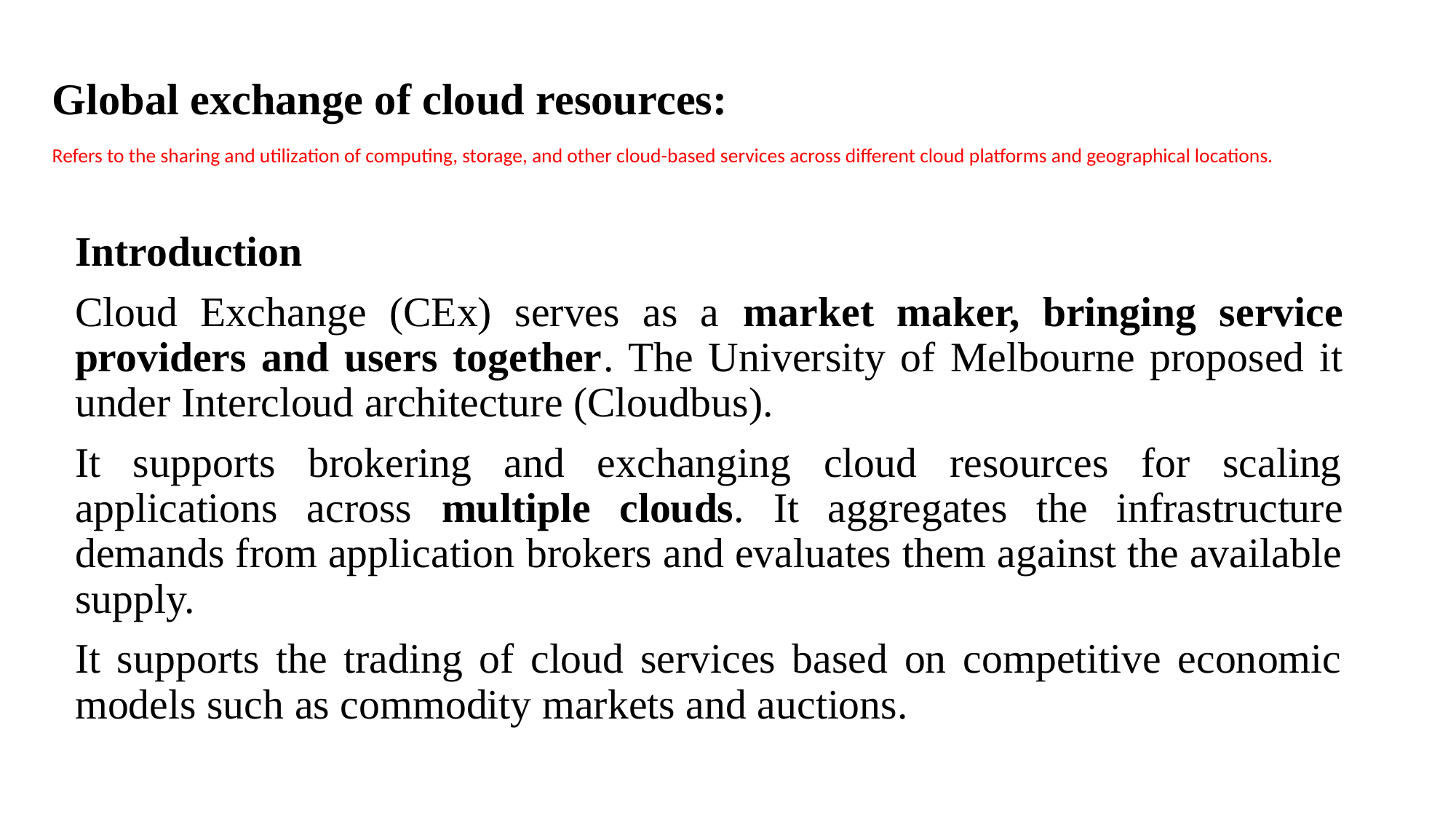

# Global exchange of cloud resources: Refers to the sharing and utilization of computing, storage, and other cloud-based services across different cloud platforms and geographical locations.
Introduction
Cloud Exchange (CEx) serves as a market maker, bringing service providers and users together. The University of Melbourne proposed it under Intercloud architecture (Cloudbus).
It supports brokering and exchanging cloud resources for scaling applications across multiple clouds. It aggregates the infrastructure demands from application brokers and evaluates them against the available supply.
It supports the trading of cloud services based on competitive economic models such as commodity markets and auctions.